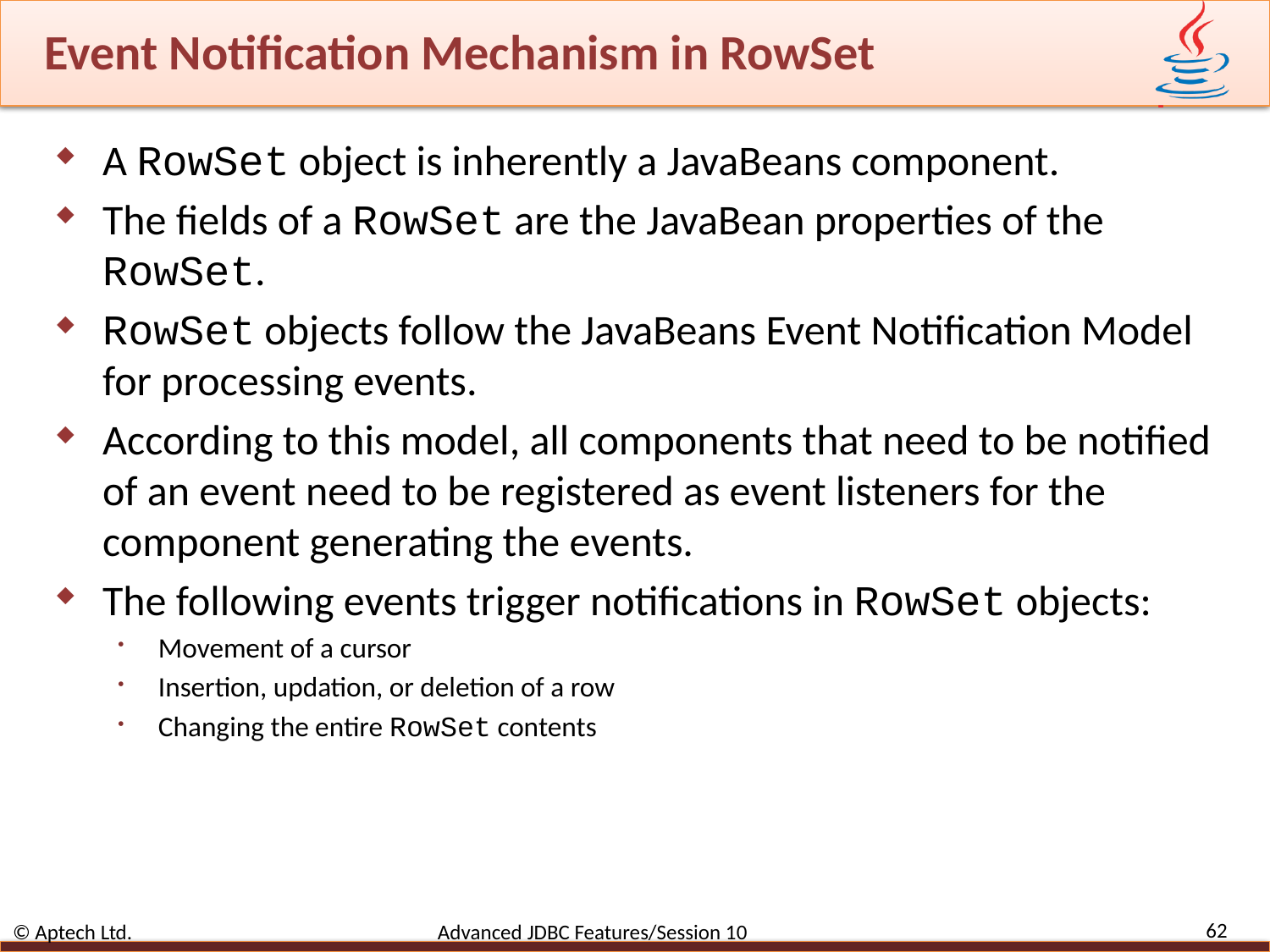

# Event Notification Mechanism in RowSet
A RowSet object is inherently a JavaBeans component.
The fields of a RowSet are the JavaBean properties of the RowSet.
RowSet objects follow the JavaBeans Event Notification Model for processing events.
According to this model, all components that need to be notified of an event need to be registered as event listeners for the component generating the events.
The following events trigger notifications in RowSet objects:
Movement of a cursor
Insertion, updation, or deletion of a row
Changing the entire RowSet contents
62
© Aptech Ltd.                                                               Advanced JDBC Features/Session 10